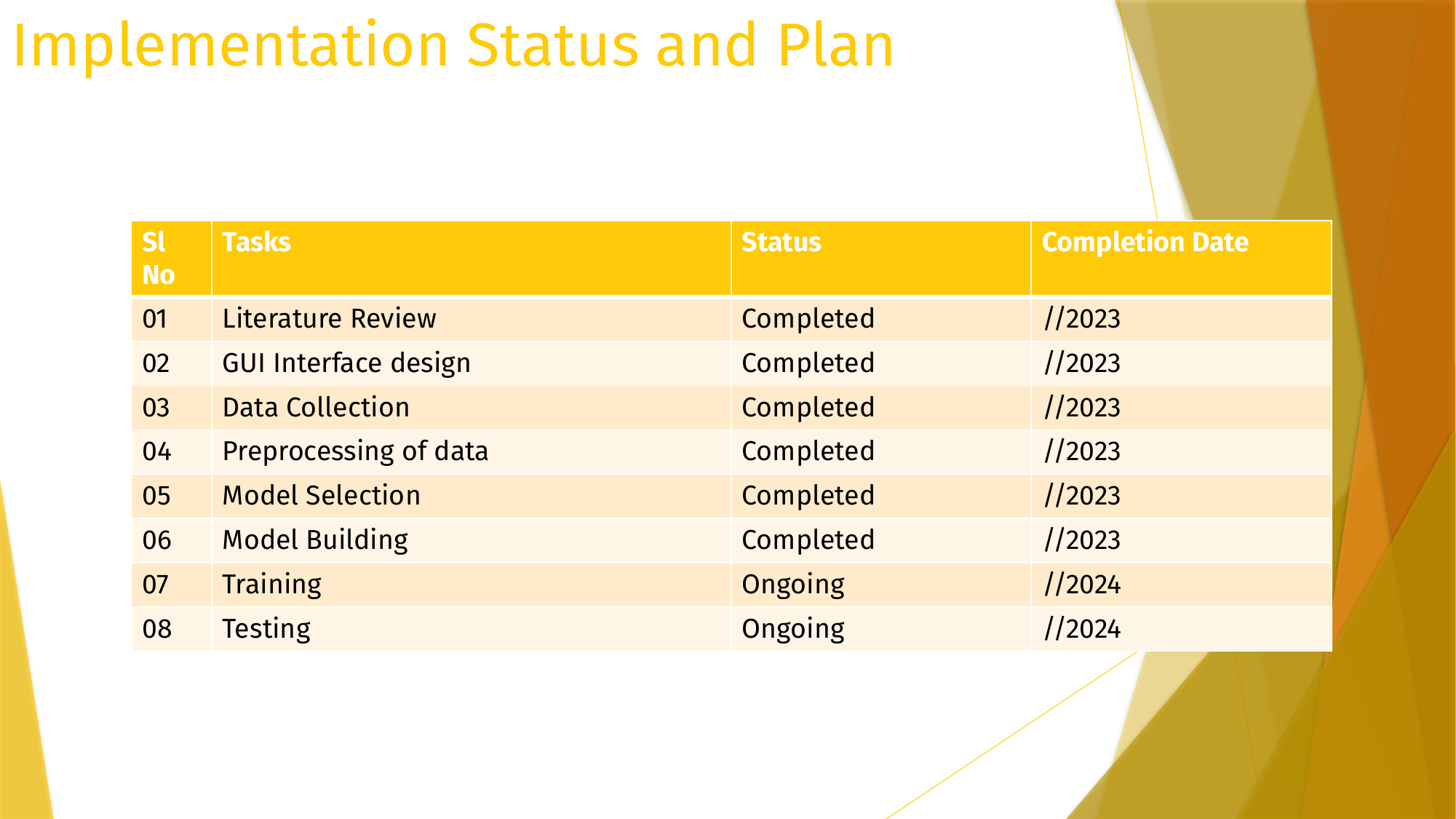

# Implementation Status and Plan
| Sl No | Tasks | Status | Completion Date |
| --- | --- | --- | --- |
| 01 | Literature Review | Completed | //2023 |
| 02 | GUI Interface design | Completed | //2023 |
| 03 | Data Collection | Completed | //2023 |
| 04 | Preprocessing of data | Completed | //2023 |
| 05 | Model Selection | Completed | //2023 |
| 06 | Model Building | Completed | //2023 |
| 07 | Training | Ongoing | //2024 |
| 08 | Testing | Ongoing | //2024 |